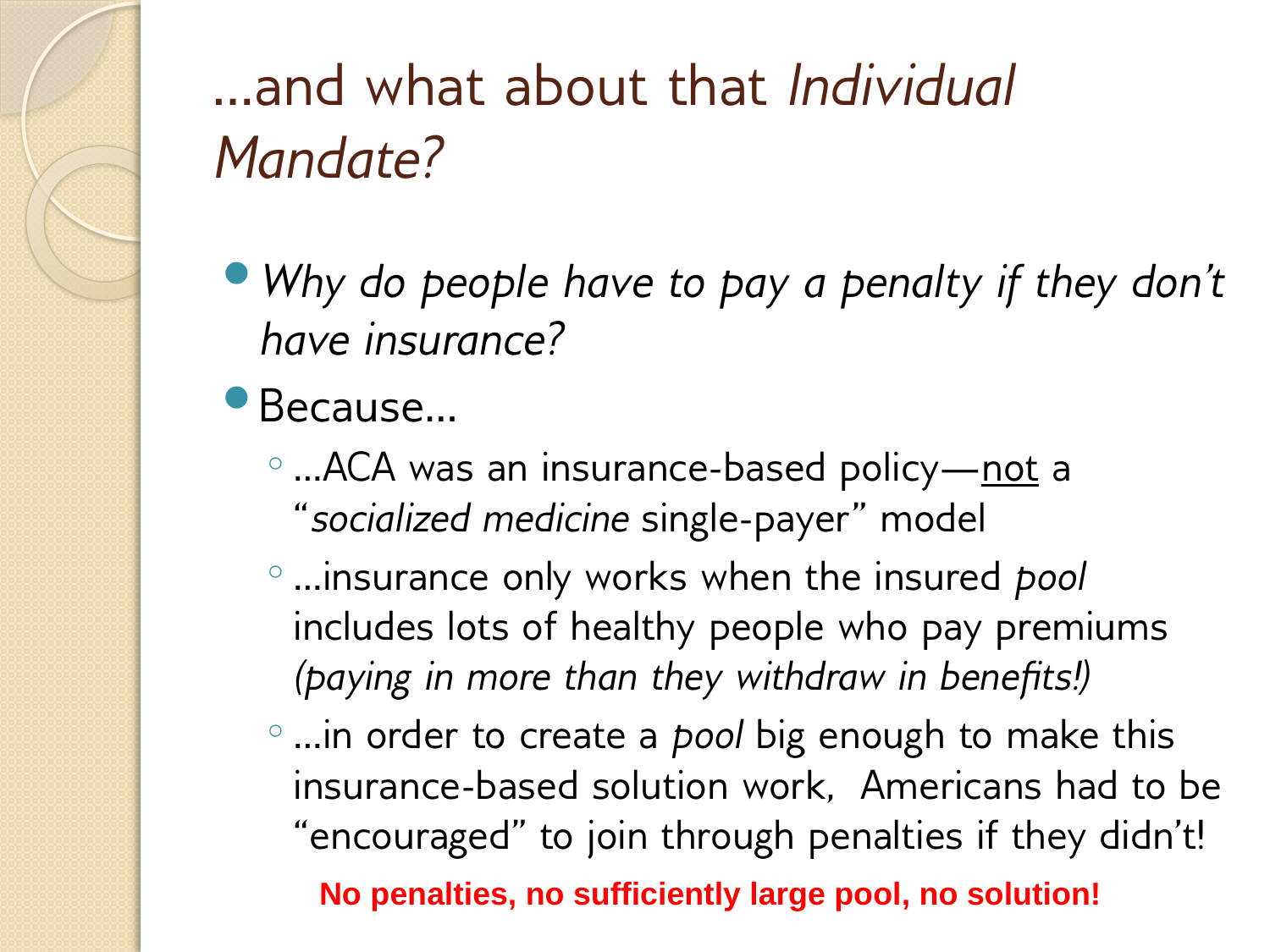

# …and what about that Individual Mandate?
Why do people have to pay a penalty if they don’t have insurance?
Because…
…ACA was an insurance-based policy—not a “socialized medicine single-payer” model
…insurance only works when the insured pool includes lots of healthy people who pay premiums (paying in more than they withdraw in benefits!)
…in order to create a pool big enough to make this insurance-based solution work,  Americans had to be “encouraged” to join through penalties if they didn’t!
No penalties, no sufficiently large pool, no solution!